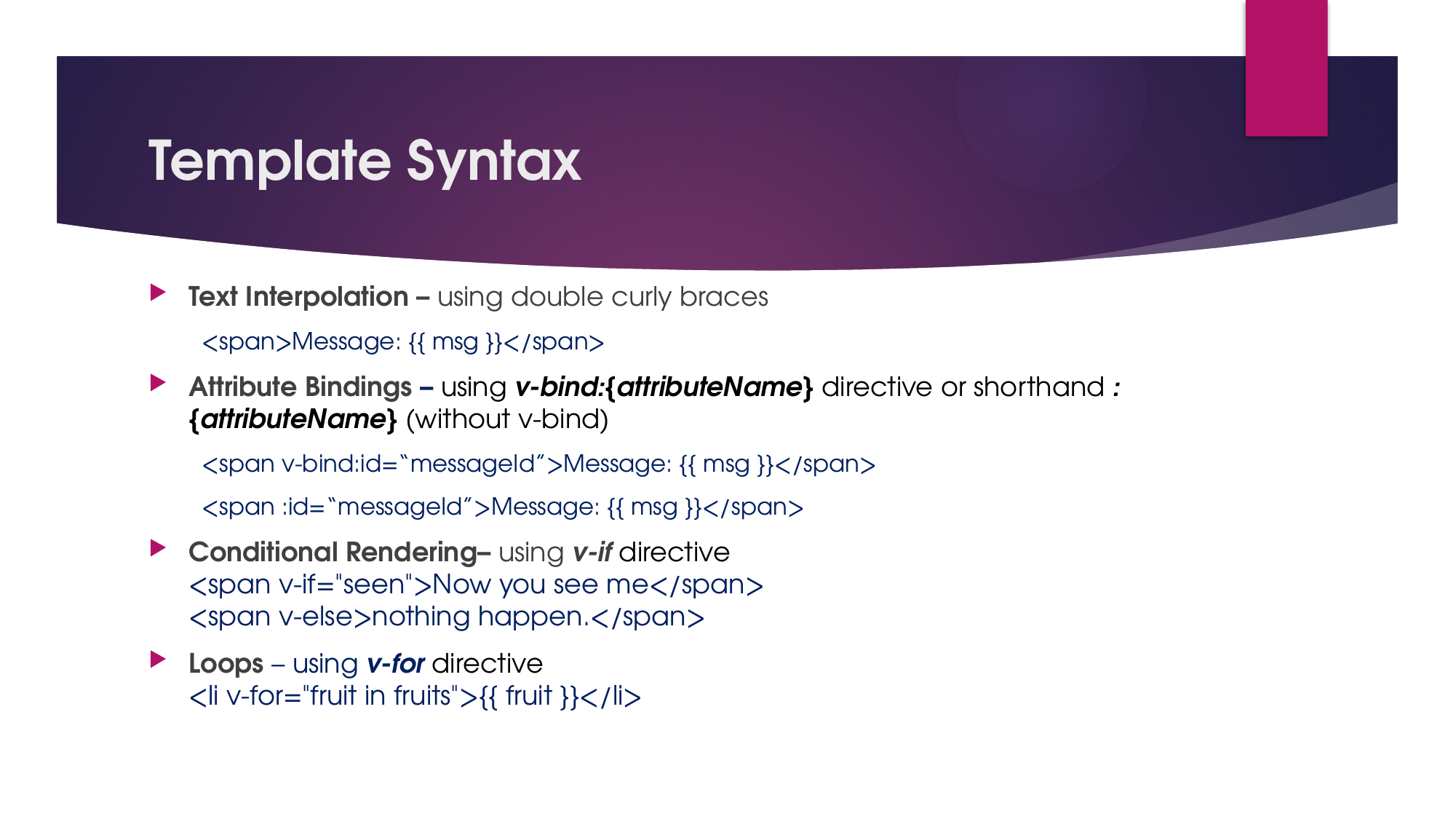

# Template Syntax
Text Interpolation – using double curly braces
<span>Message: {{ msg }}</span>
Attribute Bindings – using v-bind:{attributeName} directive or shorthand :{attributeName} (without v-bind)
<span v-bind:id=“messageId”>Message: {{ msg }}</span>
<span :id=“messageId”>Message: {{ msg }}</span>
Conditional Rendering– using v-if directive
<span v-if="seen">Now you see me</span>
<span v-else>nothing happen.</span>
Loops – using v-for directive
<li v-for="fruit in fruits">{{ fruit }}</li>